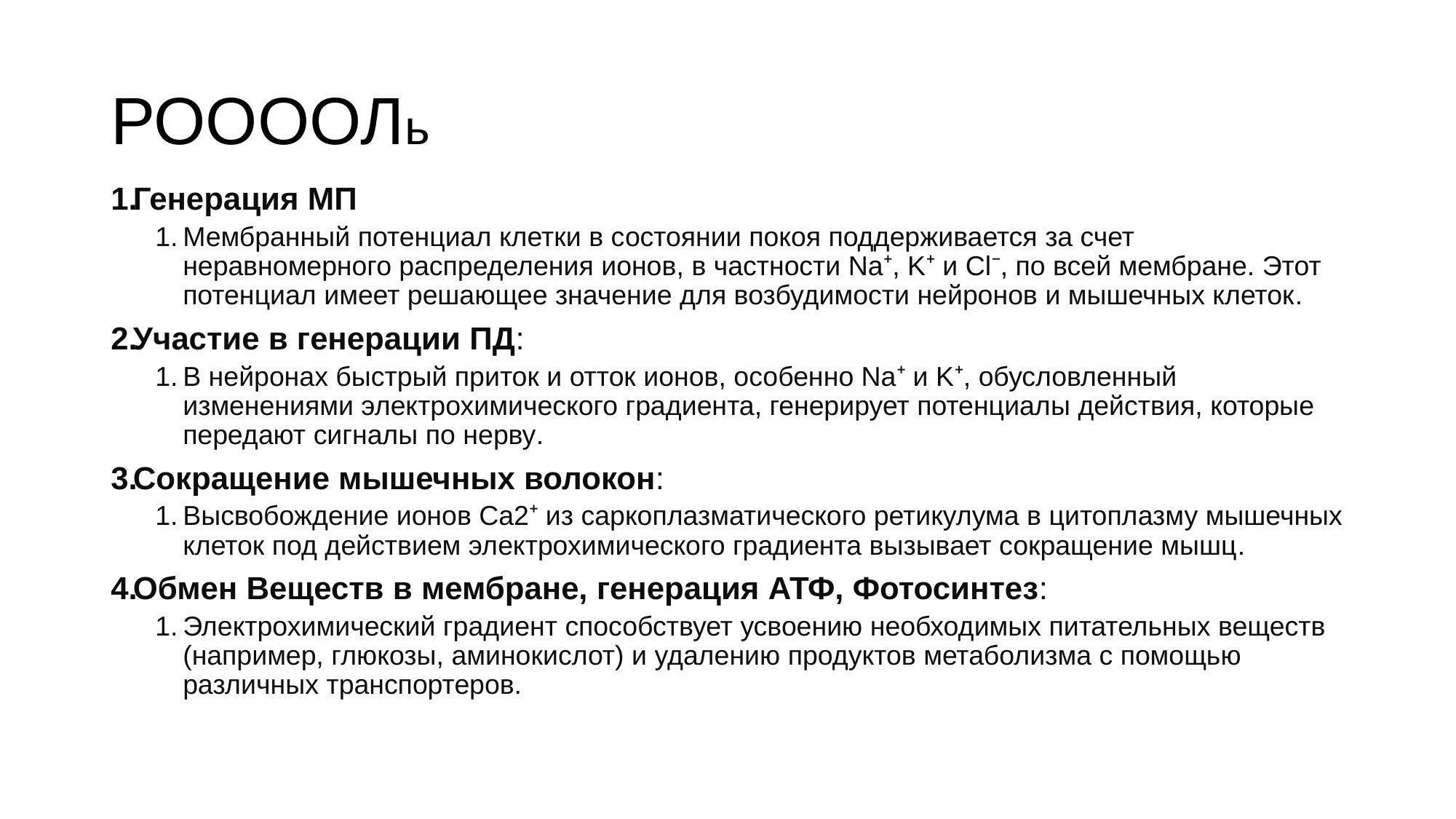

# РООООЛь
Генерация МП
Мембранный потенциал клетки в состоянии покоя поддерживается за счет неравномерного распределения ионов, в частности Na⁺, K⁺ и Cl⁻, по всей мембране. Этот потенциал имеет решающее значение для возбудимости нейронов и мышечных клеток.
Участие в генерации ПД:
В нейронах быстрый приток и отток ионов, особенно Na⁺ и K⁺, обусловленный изменениями электрохимического градиента, генерирует потенциалы действия, которые передают сигналы по нерву.
Сокращение мышечных волокон:
Высвобождение ионов Ca2⁺ из саркоплазматического ретикулума в цитоплазму мышечных клеток под действием электрохимического градиента вызывает сокращение мышц.
Обмен Веществ в мембране, генерация АТФ, Фотосинтез:
Электрохимический градиент способствует усвоению необходимых питательных веществ (например, глюкозы, аминокислот) и удалению продуктов метаболизма с помощью различных транспортеров.